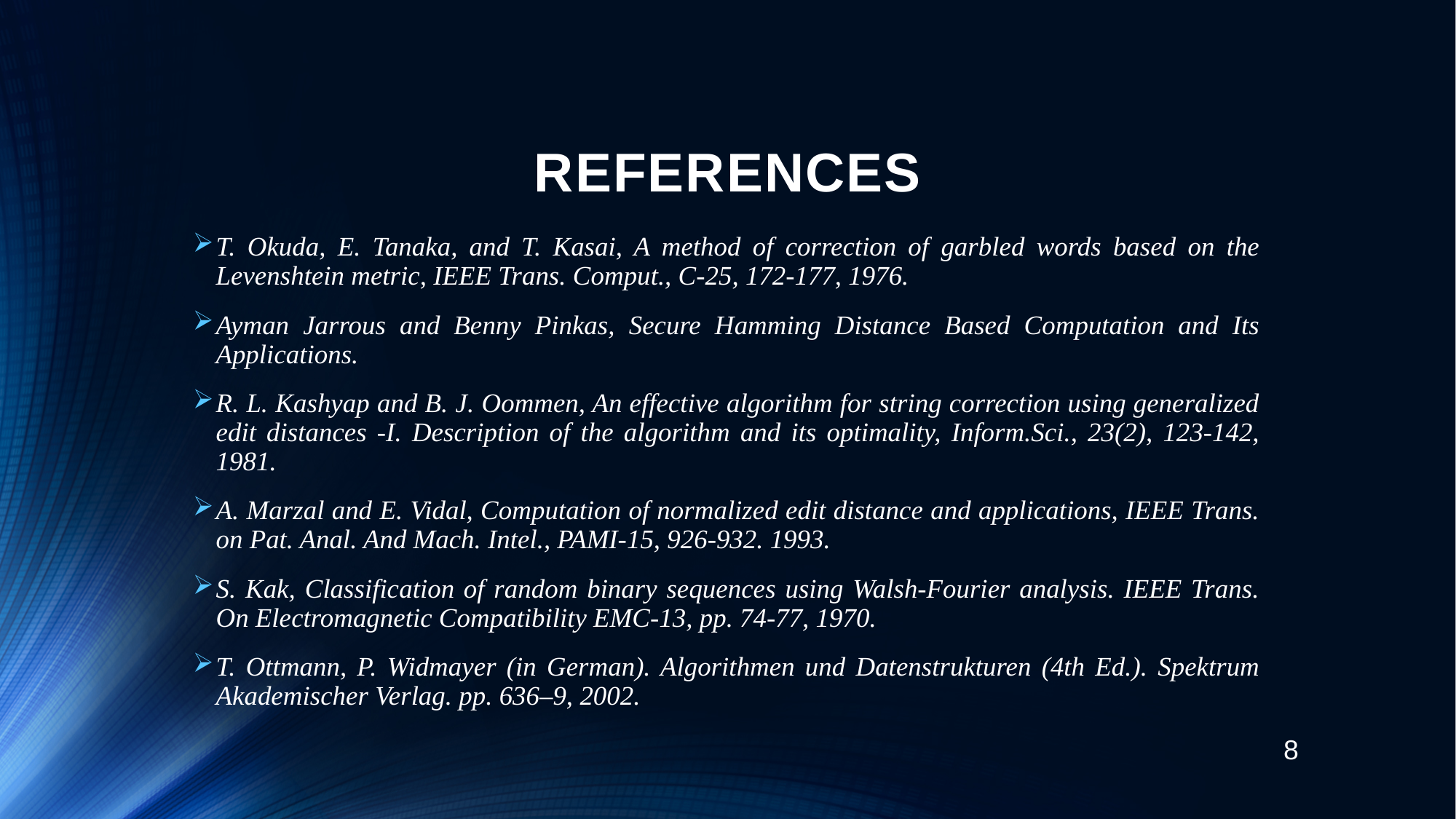

# REFERENCES
T. Okuda, E. Tanaka, and T. Kasai, A method of correction of garbled words based on the Levenshtein metric, IEEE Trans. Comput., C-25, 172-177, 1976.
Ayman Jarrous and Benny Pinkas, Secure Hamming Distance Based Computation and Its Applications.
R. L. Kashyap and B. J. Oommen, An effective algorithm for string correction using generalized edit distances -I. Description of the algorithm and its optimality, Inform.Sci., 23(2), 123-142, 1981.
A. Marzal and E. Vidal, Computation of normalized edit distance and applications, IEEE Trans. on Pat. Anal. And Mach. Intel., PAMI-15, 926-932. 1993.
S. Kak, Classification of random binary sequences using Walsh-Fourier analysis. IEEE Trans. On Electromagnetic Compatibility EMC-13, pp. 74-77, 1970.
T. Ottmann, P. Widmayer (in German). Algorithmen und Datenstrukturen (4th Ed.). Spektrum Akademischer Verlag. pp. 636–9, 2002.

8